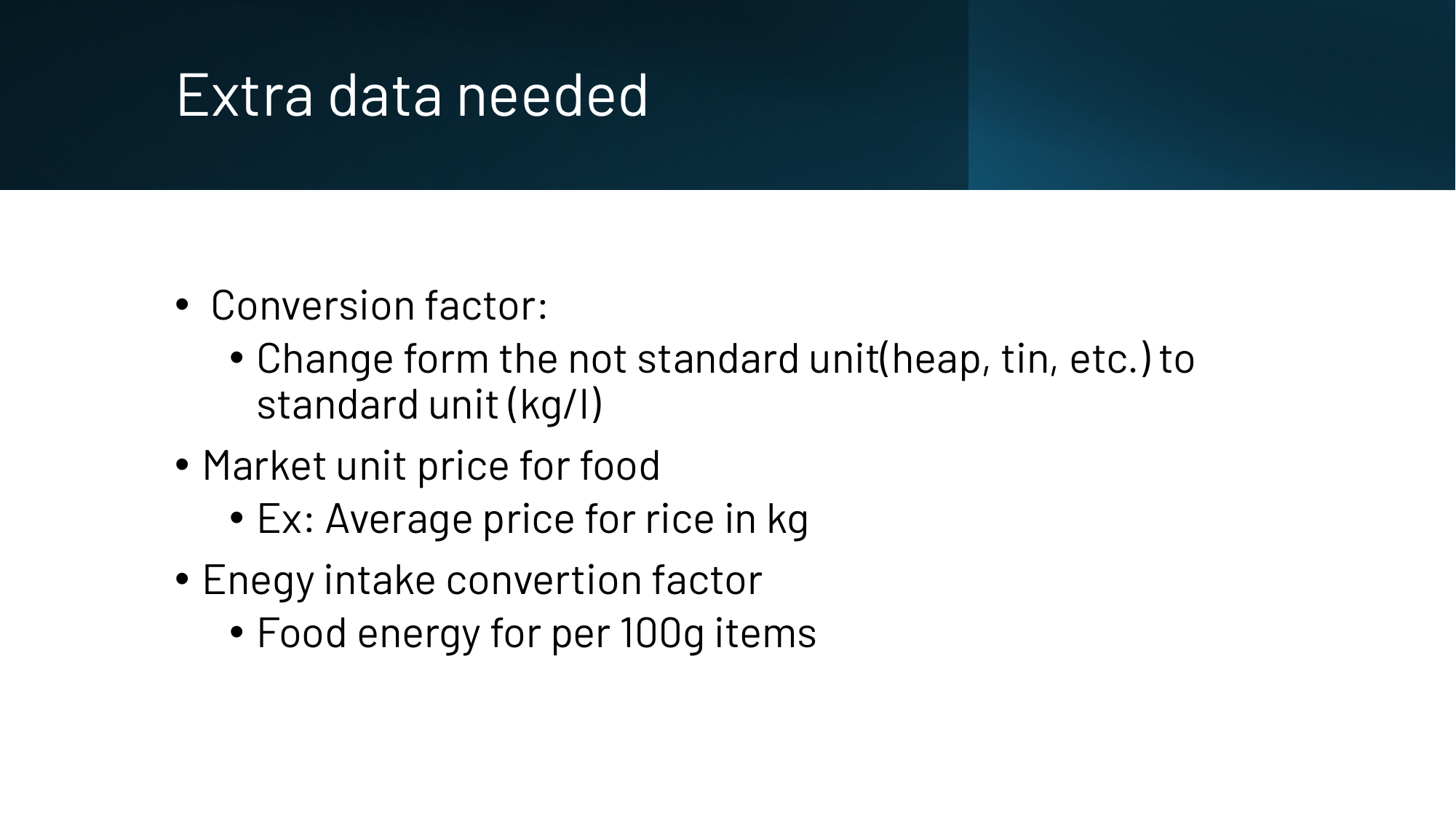

# Extra data needed
 Conversion factor:
Change form the not standard unit(heap, tin, etc.) to standard unit (kg/l)
Market unit price for food
Ex: Average price for rice in kg
Enegy intake convertion factor
Food energy for per 100g items